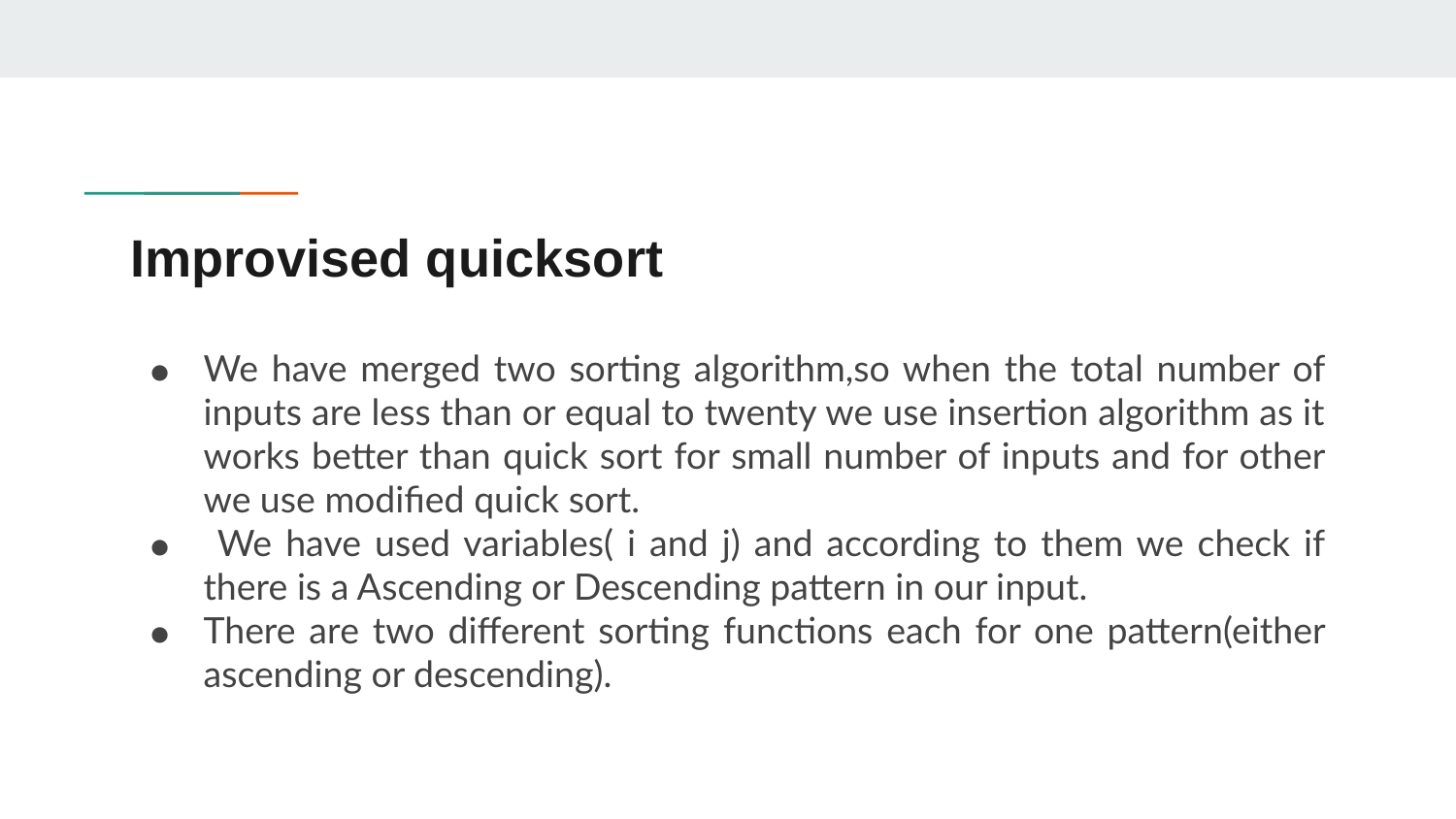

# Improvised quicksort
We have merged two sorting algorithm,so when the total number of inputs are less than or equal to twenty we use insertion algorithm as it works better than quick sort for small number of inputs and for other we use modified quick sort.
 We have used variables( i and j) and according to them we check if there is a Ascending or Descending pattern in our input.
There are two different sorting functions each for one pattern(either ascending or descending).